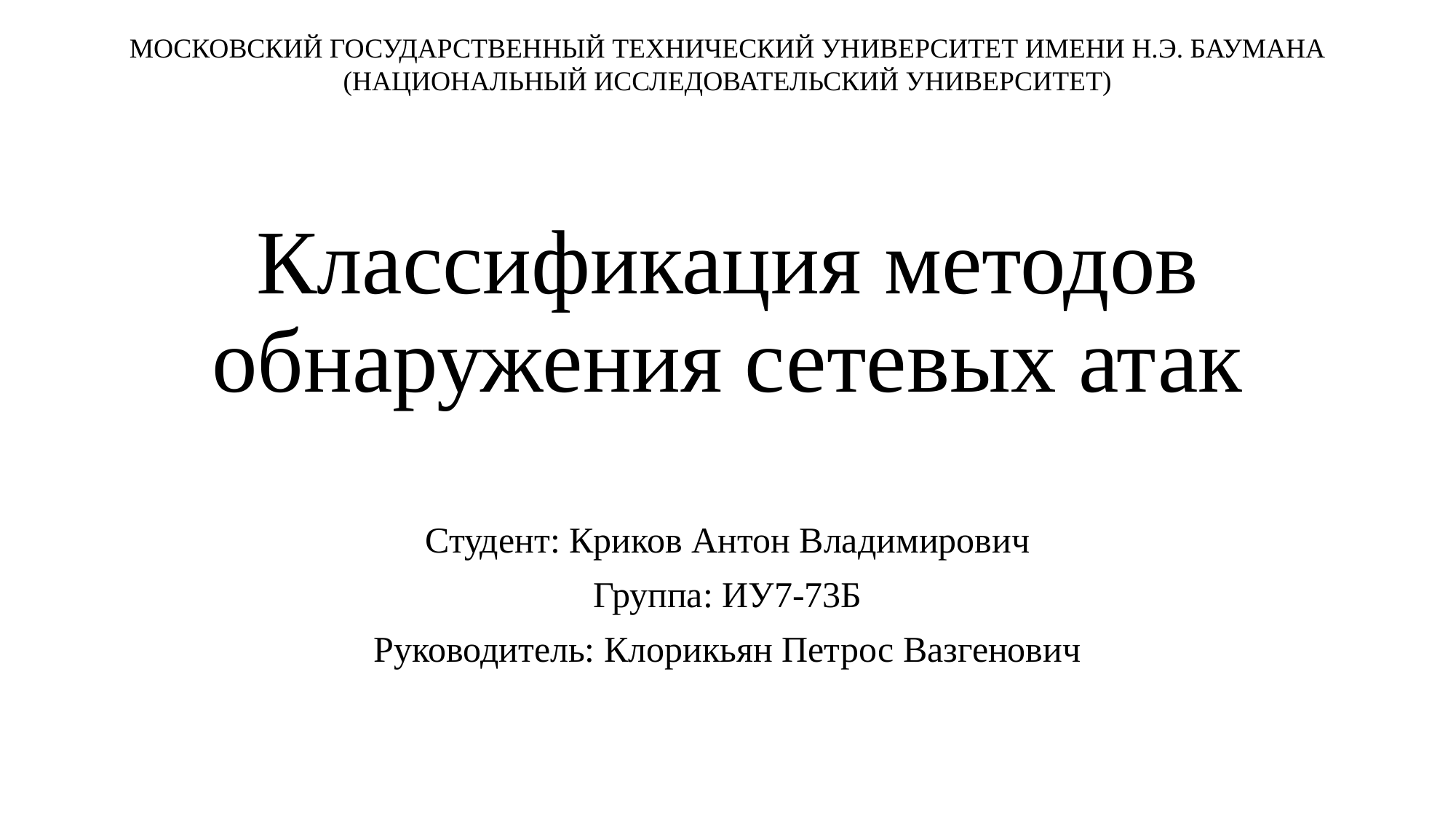

МОСКОВСКИЙ ГОСУДАРСТВЕННЫЙ ТЕХНИЧЕСКИЙ УНИВЕРСИТЕТ ИМЕНИ Н.Э. БАУМАНА (НАЦИОНАЛЬНЫЙ ИССЛЕДОВАТЕЛЬСКИЙ УНИВЕРСИТЕТ)
# Классификация методов обнаружения сетевых атак
Студент: Криков Антон Владимирович
Группа: ИУ7-73Б
Руководитель: Клорикьян Петрос Вазгенович